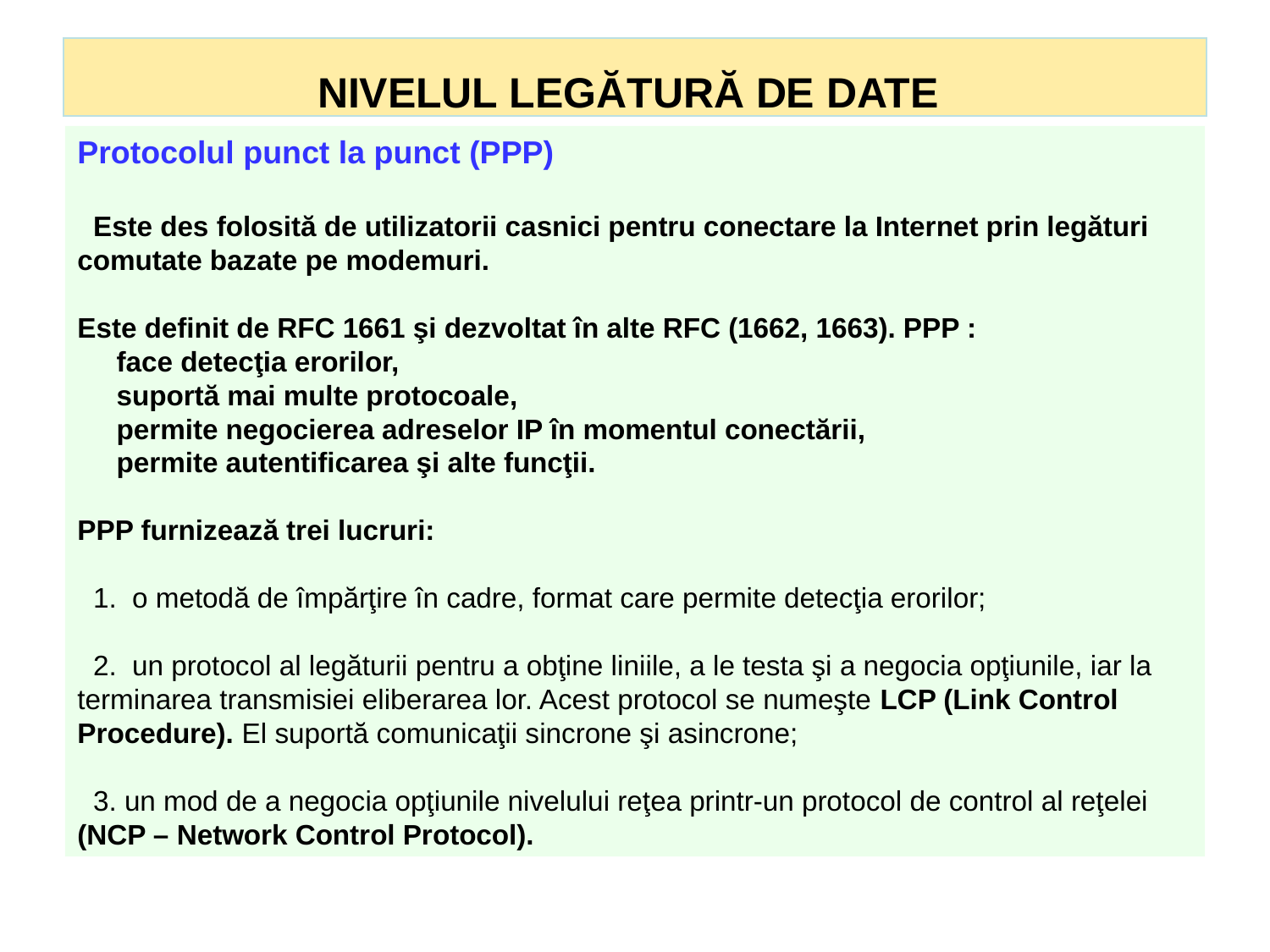

# NIVELUL LEGĂTURĂ DE DATE
Protocolul punct la punct (PPP)

  Este des folosită de utilizatorii casnici pentru conectare la Internet prin legături comutate bazate pe modemuri.

Este definit de RFC 1661 şi dezvoltat în alte RFC (1662, 1663). PPP :
     face detecţia erorilor,
     suportă mai multe protocoale,
     permite negocierea adreselor IP în momentul conectării,
     permite autentificarea şi alte funcţii.

PPP furnizează trei lucruri:

  1.  o metodă de împărţire în cadre, format care permite detecţia erorilor;

  2.  un protocol al legăturii pentru a obţine liniile, a le testa şi a negocia opţiunile, iar la terminarea transmisiei eliberarea lor. Acest protocol se numeşte LCP (Link Control Procedure). El suportă comunicaţii sincrone şi asincrone;

  3. un mod de a negocia opţiunile nivelului reţea printr-un protocol de control al reţelei (NCP – Network Control Protocol).